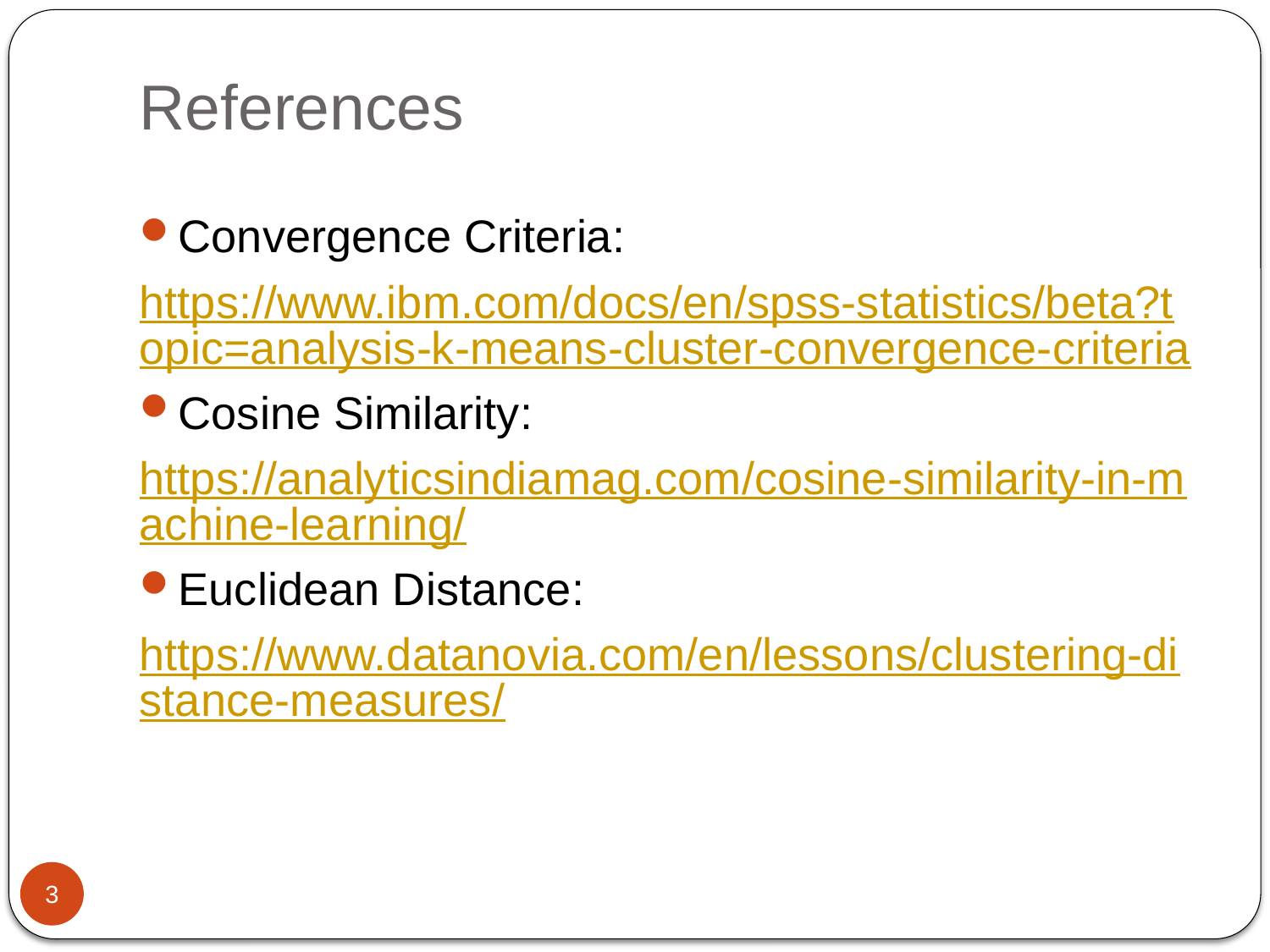

# References
Convergence Criteria:
https://www.ibm.com/docs/en/spss-statistics/beta?topic=analysis-k-means-cluster-convergence-criteria
Cosine Similarity:
https://analyticsindiamag.com/cosine-similarity-in-machine-learning/
Euclidean Distance:
https://www.datanovia.com/en/lessons/clustering-distance-measures/

3